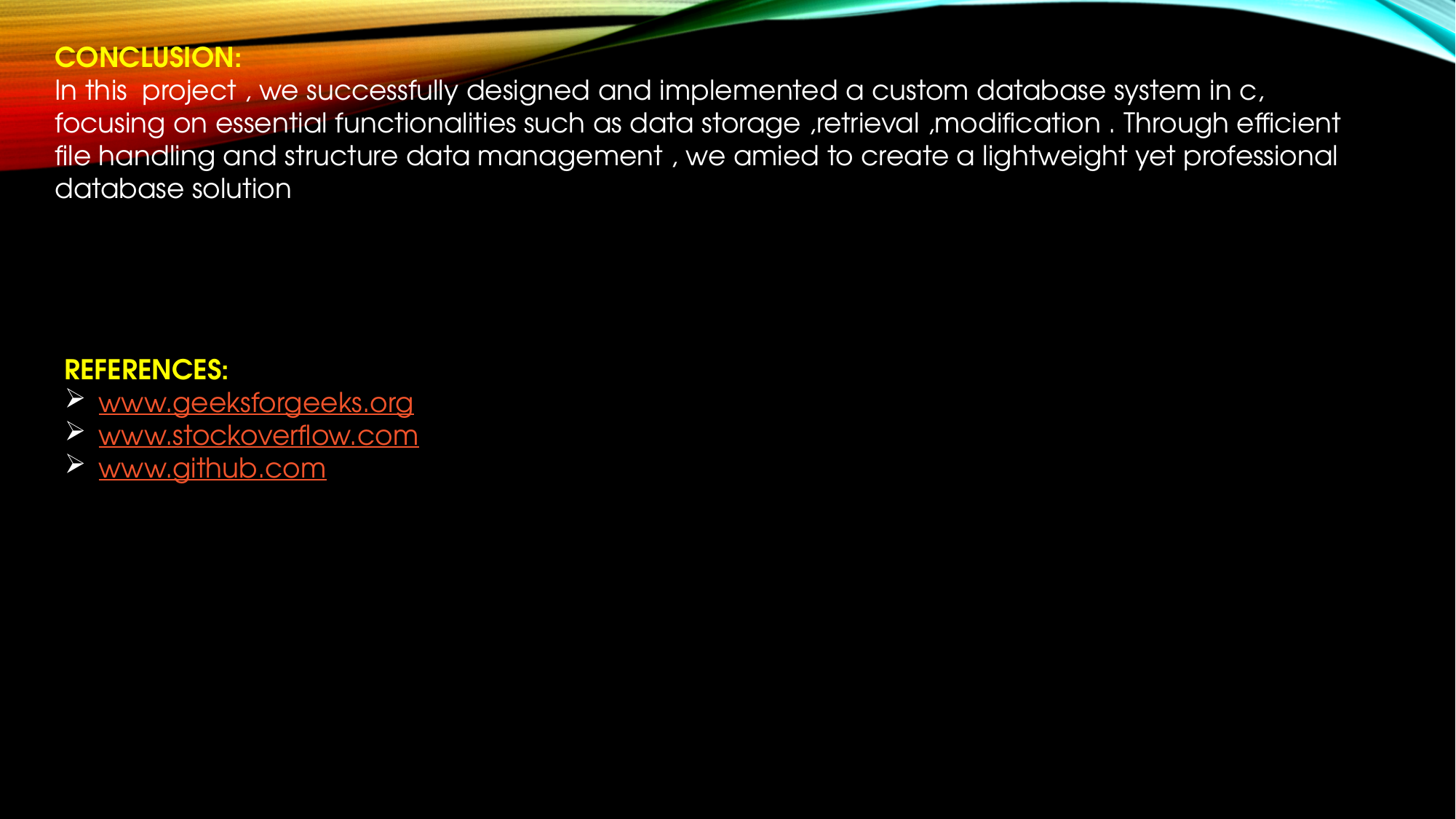

CONCLUSION:
In this  project , we successfully designed and implemented a custom database system in c, focusing on essential functionalities such as data storage ,retrieval ,modification . Through efficient file handling and structure data management , we amied to create a lightweight yet professional database solution

REFERENCES:
www.geeksforgeeks.org
www.stockoverflow.com
www.github.com